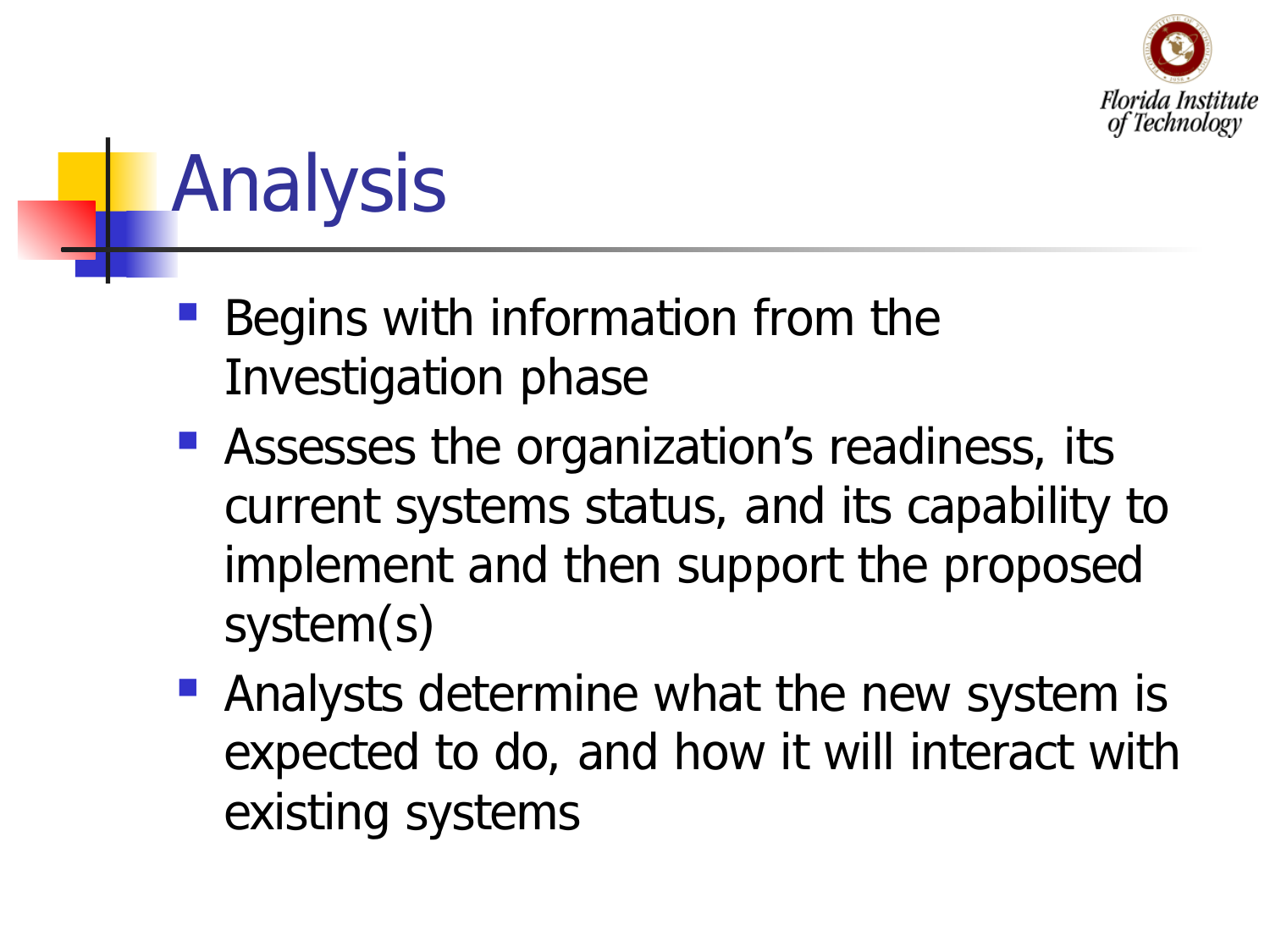

# Analysis
Begins with information from the Investigation phase
Assesses the organization’s readiness, its current systems status, and its capability to implement and then support the proposed system(s)
Analysts determine what the new system is expected to do, and how it will interact with existing systems